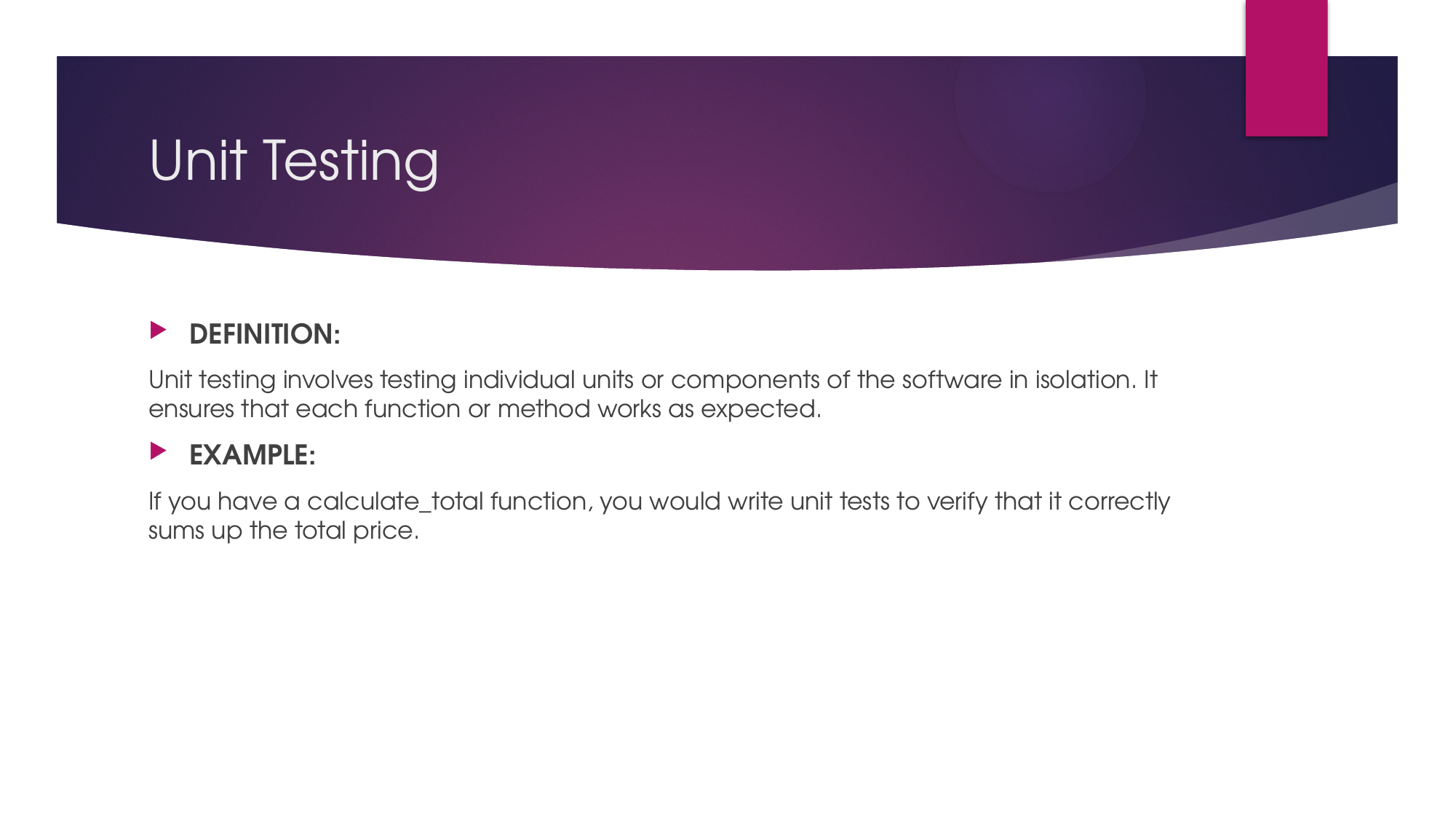

# Unit Testing
DEFINITION:
Unit testing involves testing individual units or components of the software in isolation. It ensures that each function or method works as expected.
EXAMPLE:
If you have a calculate_total function, you would write unit tests to verify that it correctly sums up the total price.